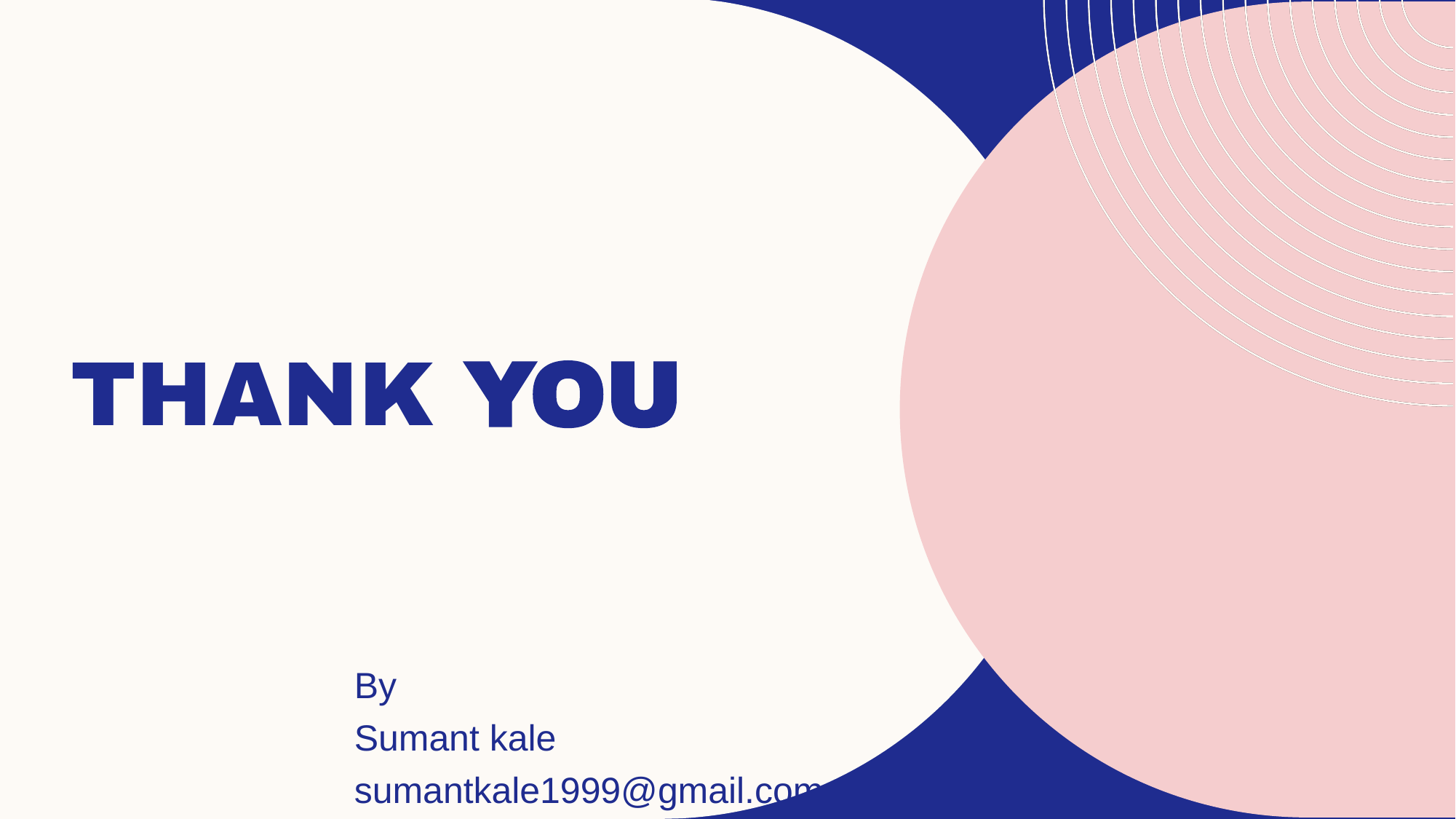

# THANK YOU
By
Sumant kale
sumantkale1999@gmail.com